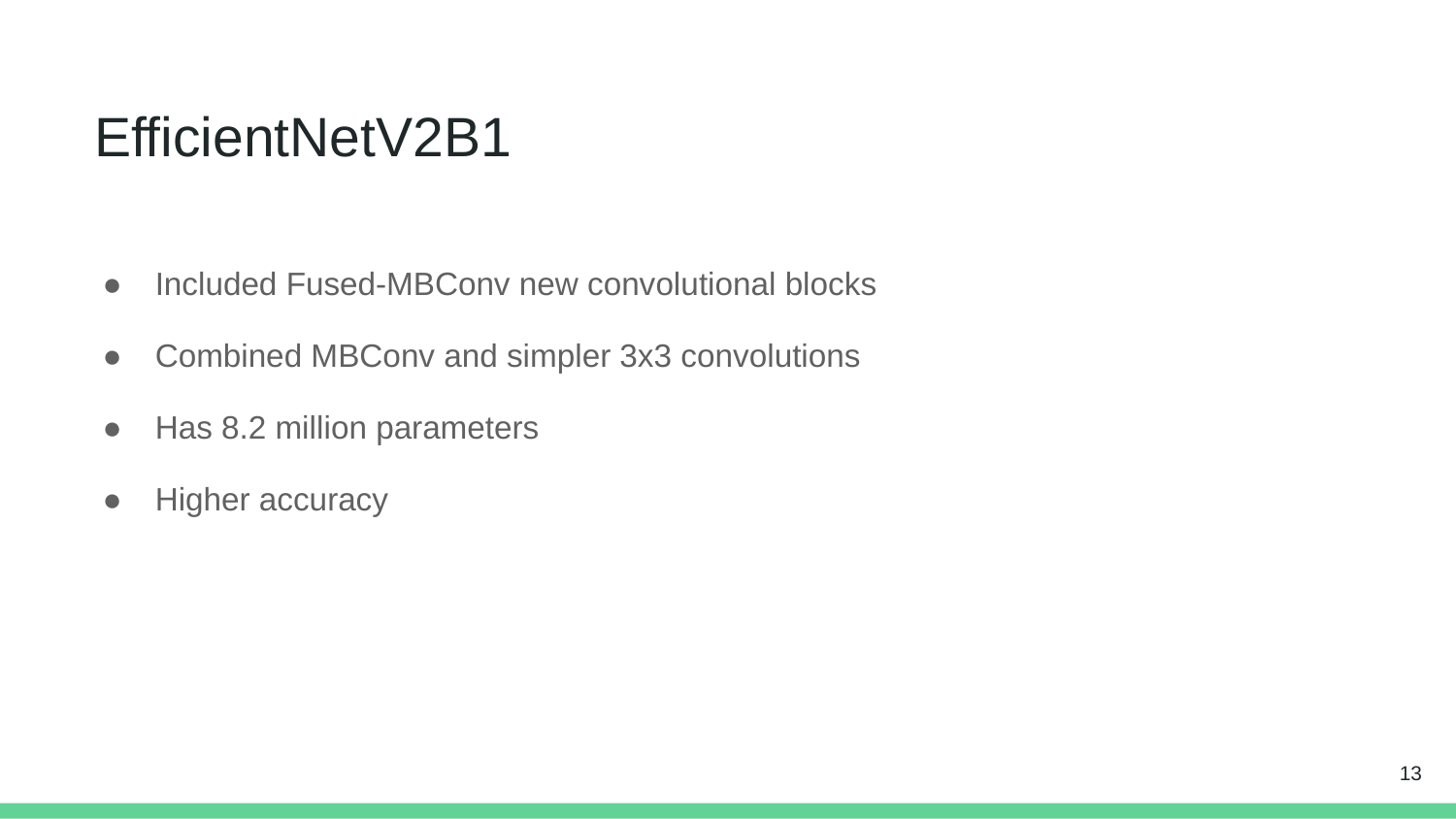

# EfficientNetV2B1
Included Fused-MBConv new convolutional blocks
Combined MBConv and simpler 3x3 convolutions
Has 8.2 million parameters
Higher accuracy
13